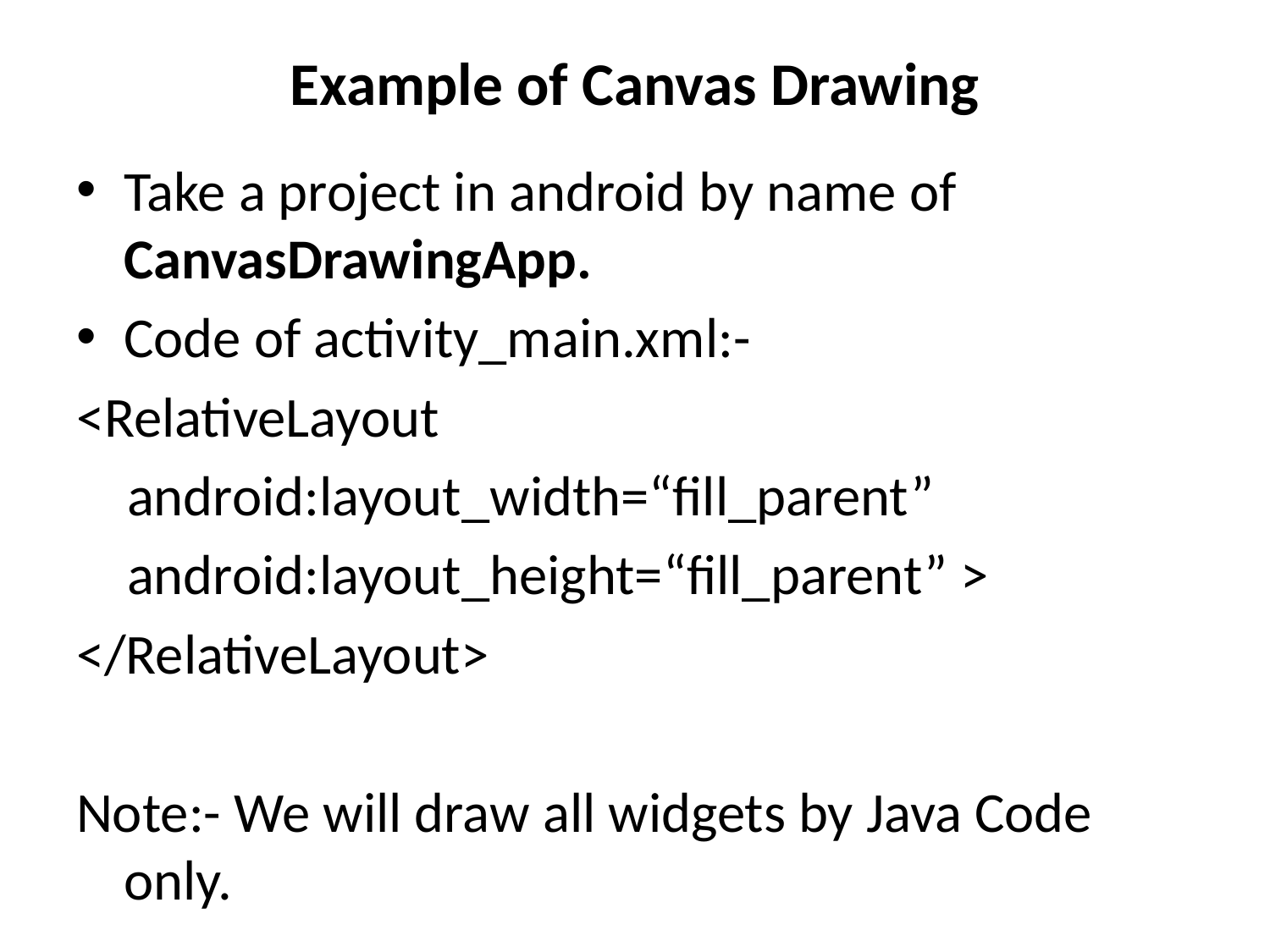

# Example of Canvas Drawing
Take a project in android by name of CanvasDrawingApp.
Code of activity_main.xml:-
<RelativeLayout
    android:layout_width=“fill_parent”
    android:layout_height=“fill_parent” >
</RelativeLayout>

Note:- We will draw all widgets by Java Code only.